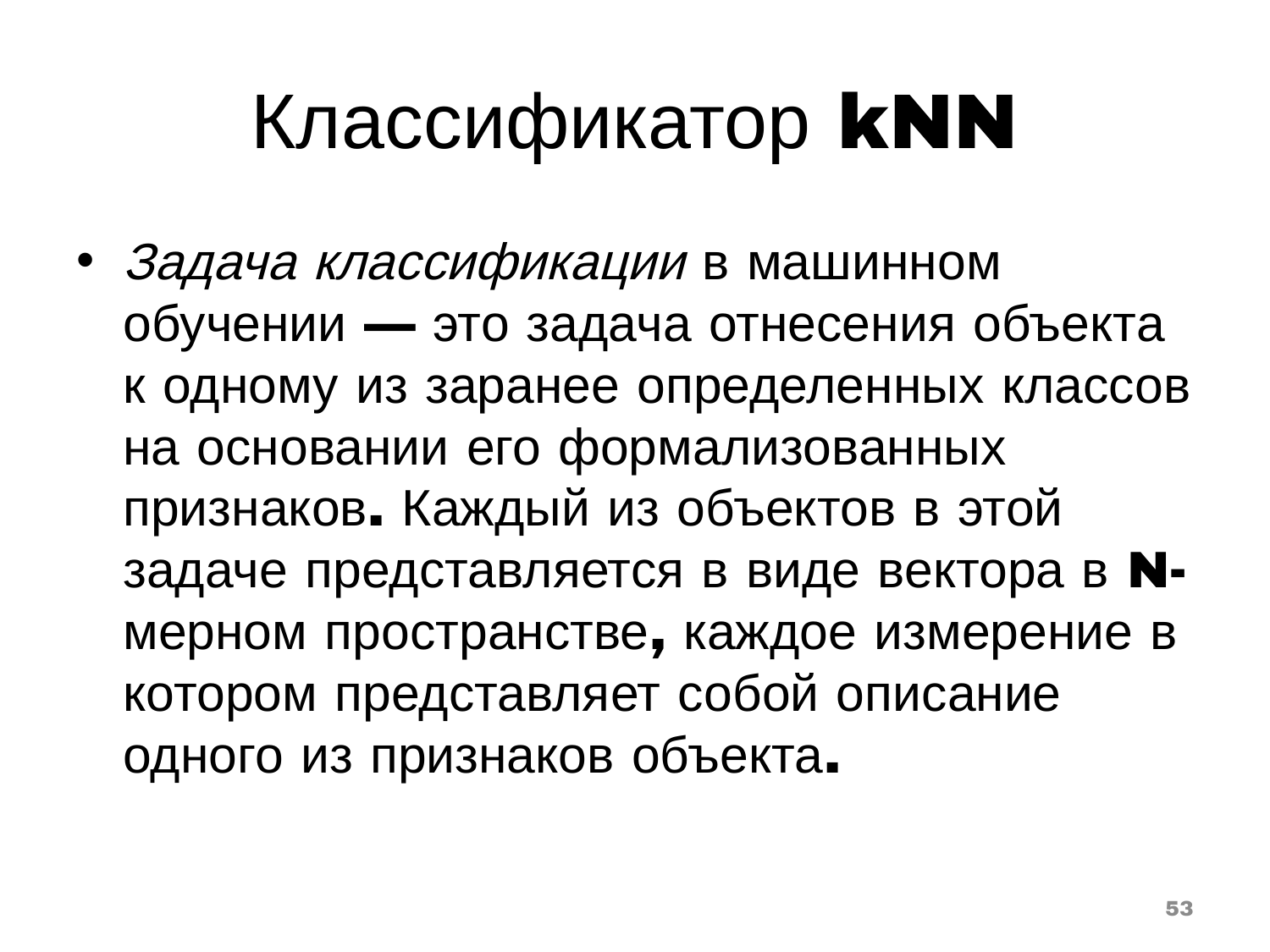

# Классификатор kNN
Задача классификации в машинном обучении — это задача отнесения объекта к одному из заранее определенных классов на основании его формализованных признаков. Каждый из объектов в этой задаче представляется в виде вектора в N-мерном пространстве, каждое измерение в котором представляет собой описание одного из признаков объекта.
53